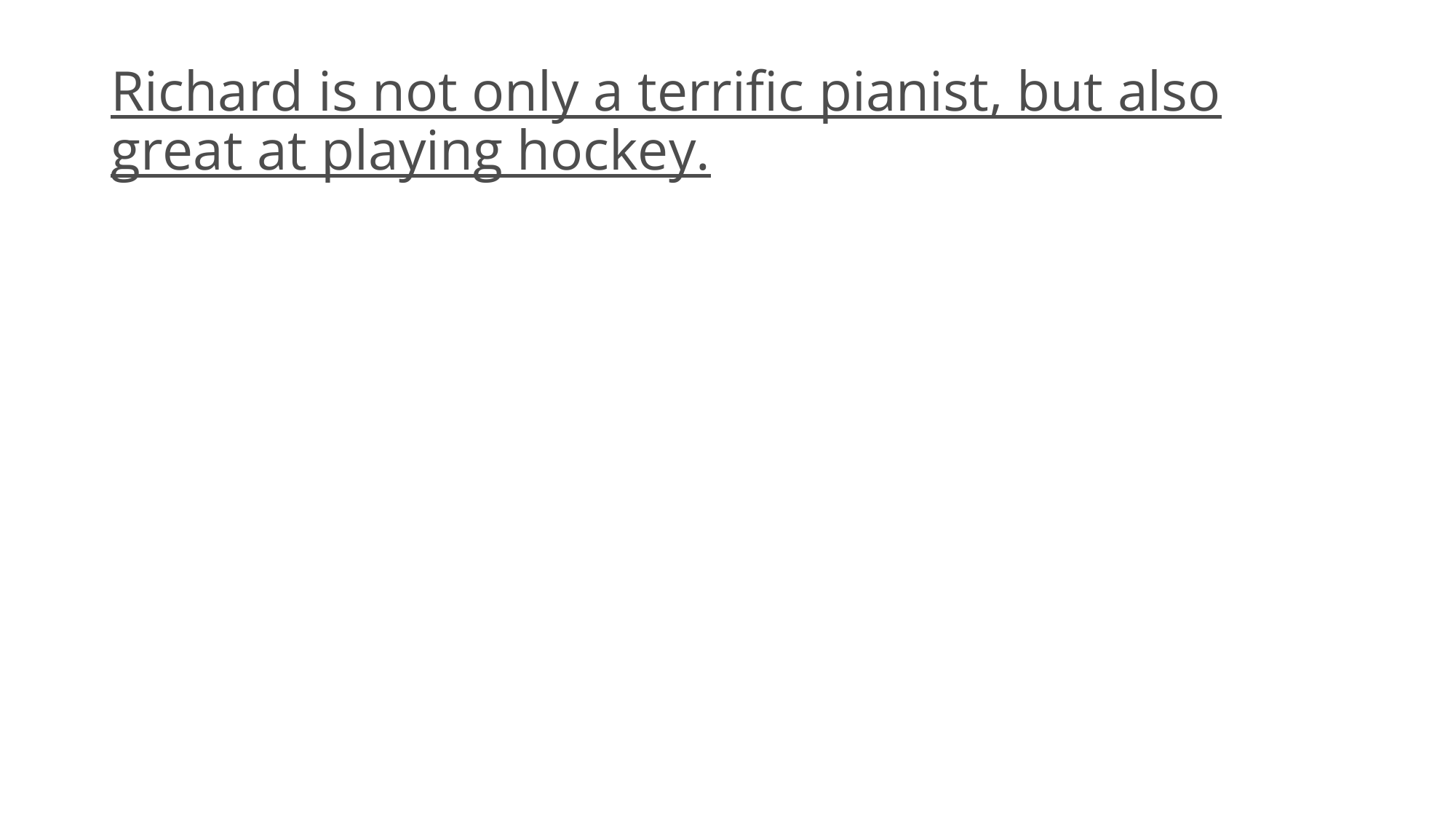

# Richard is not only a terrific pianist, but also great at playing hockey.